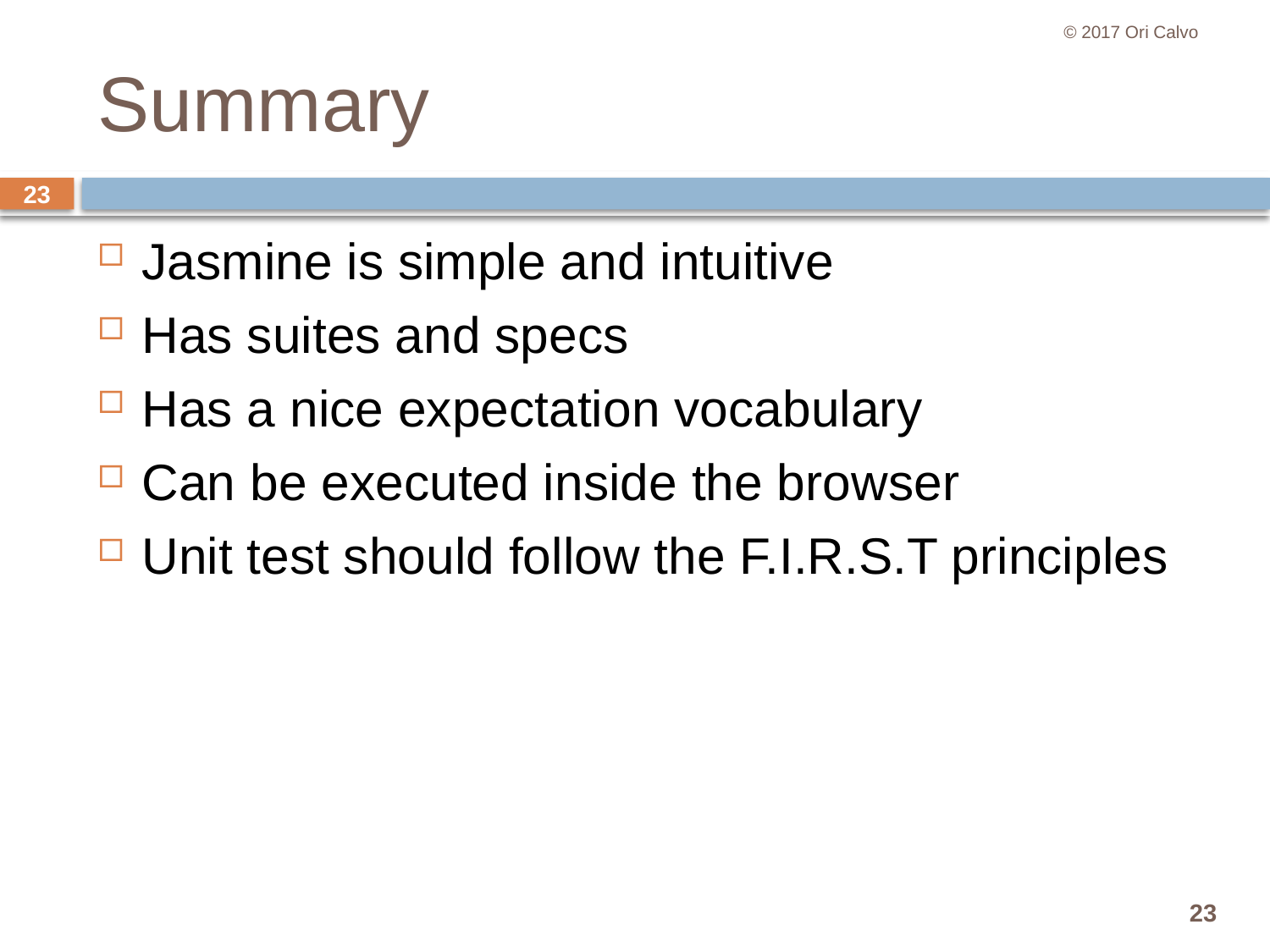

© 2017 Ori Calvo
# Summary
23
Jasmine is simple and intuitive
Has suites and specs
Has a nice expectation vocabulary
Can be executed inside the browser
Unit test should follow the F.I.R.S.T principles